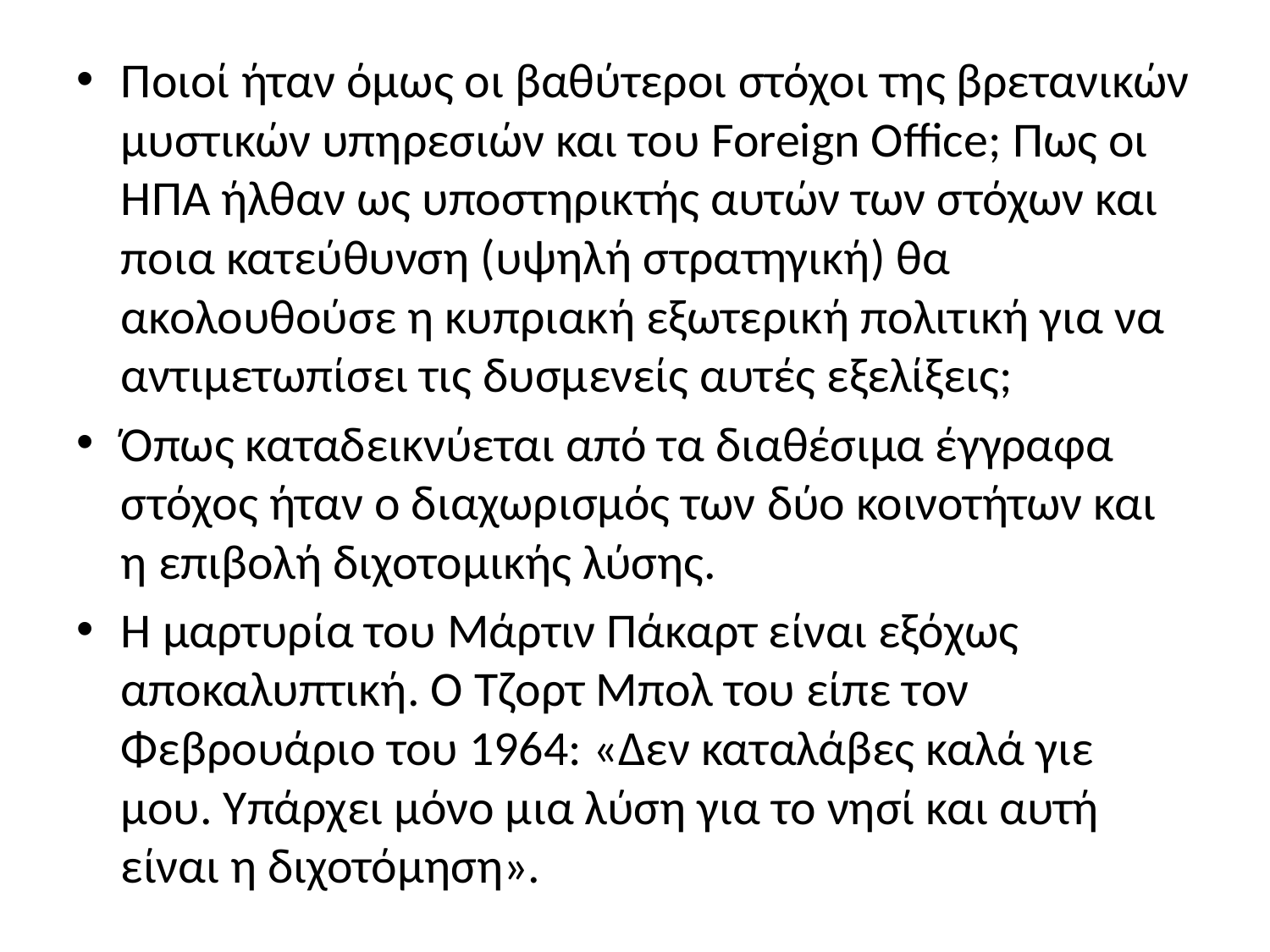

Ποιοί ήταν όμως οι βαθύτεροι στόχοι της βρετανικών μυστικών υπηρεσιών και του Foreign Office; Πως οι ΗΠΑ ήλθαν ως υποστηρικτής αυτών των στόχων και ποια κατεύθυνση (υψηλή στρατηγική) θα ακολουθούσε η κυπριακή εξωτερική πολιτική για να αντιμετωπίσει τις δυσμενείς αυτές εξελίξεις;
Όπως καταδεικνύεται από τα διαθέσιμα έγγραφα στόχος ήταν ο διαχωρισμός των δύο κοινοτήτων και η επιβολή διχοτομικής λύσης.
Η μαρτυρία του Μάρτιν Πάκαρτ είναι εξόχως αποκαλυπτική. Ο Τζορτ Μπολ του είπε τον Φεβρουάριο του 1964: «Δεν καταλάβες καλά γιε μου. Υπάρχει μόνο μια λύση για το νησί και αυτή είναι η διχοτόμηση».